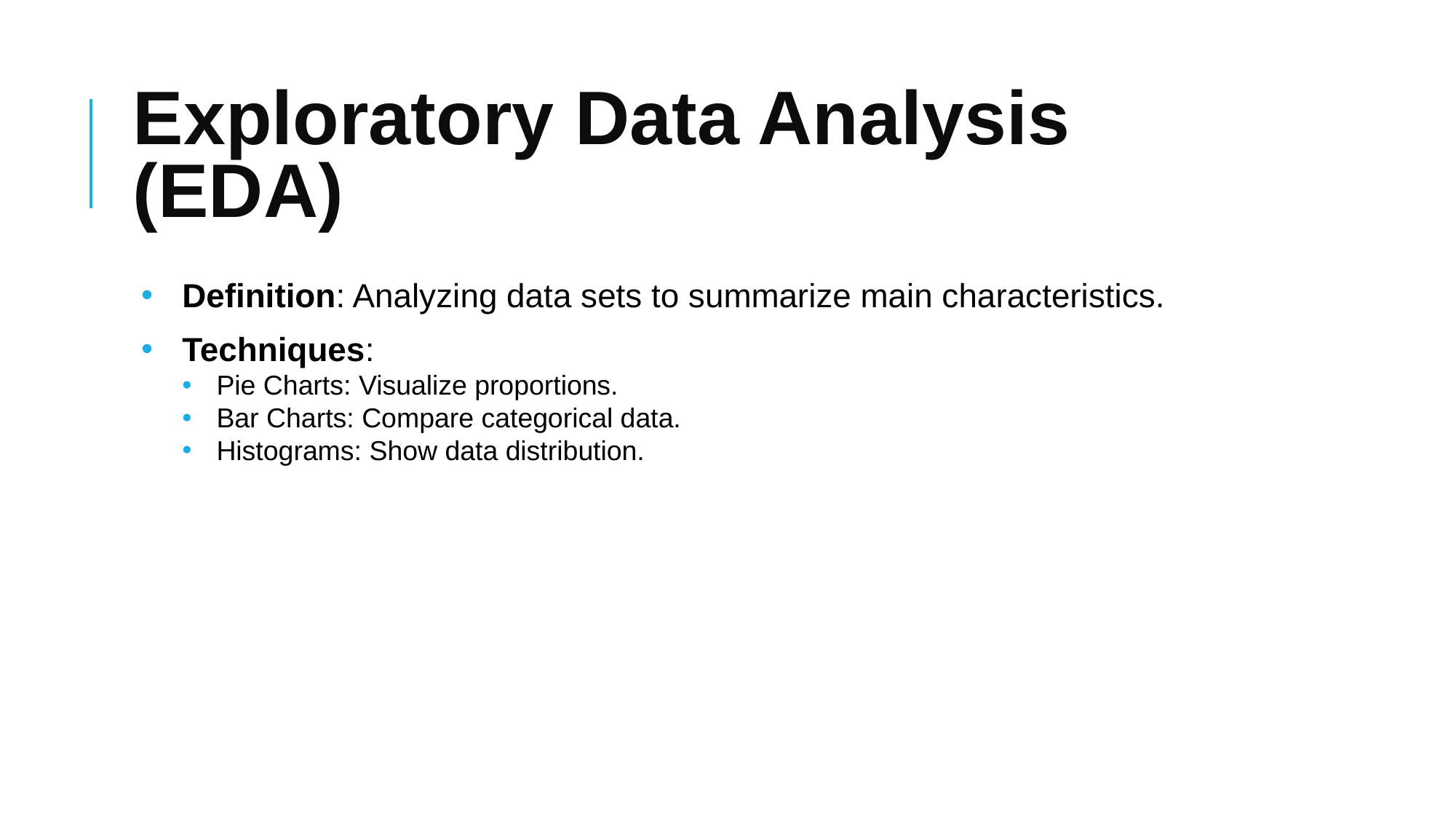

# Exploratory Data Analysis (EDA)
Definition: Analyzing data sets to summarize main characteristics.
Techniques:
Pie Charts: Visualize proportions.
Bar Charts: Compare categorical data.
Histograms: Show data distribution.